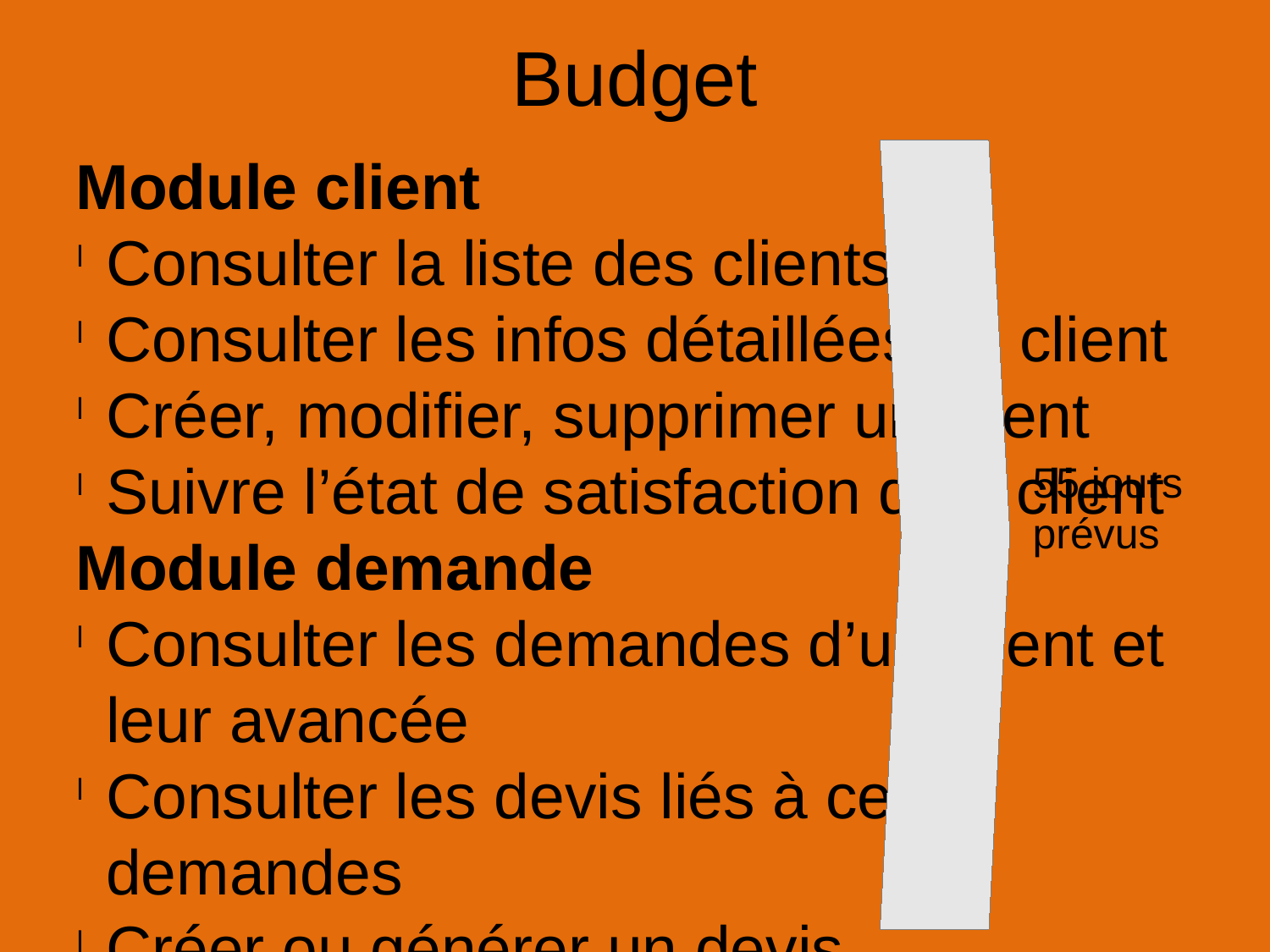

Budget
Module client
Consulter la liste des clients
Consulter les infos détaillées du client
Créer, modifier, supprimer un client
Suivre l’état de satisfaction d’un client
Module demande
Consulter les demandes d’un client et leur avancée
Consulter les devis liés à ces demandes
Créer ou générer un devis
Modifier le statut d’un devis ou d’une demande
Module recherche
Rechercher des sociétés, des contacts, des demandes, des devis
    ou des nomenclatures
Module Synchronisation
Travailler hors connexion sans perte de données
Synchroniser la base de données au départ d’un commercial et à son retour
Module alerte
Consulter l’ensemble des commentaires laissés par les clients dont un
   commercial à la charge
Module agenda
Consulter et ajouter des rendez-vous ou des taches

55 jours
prévus